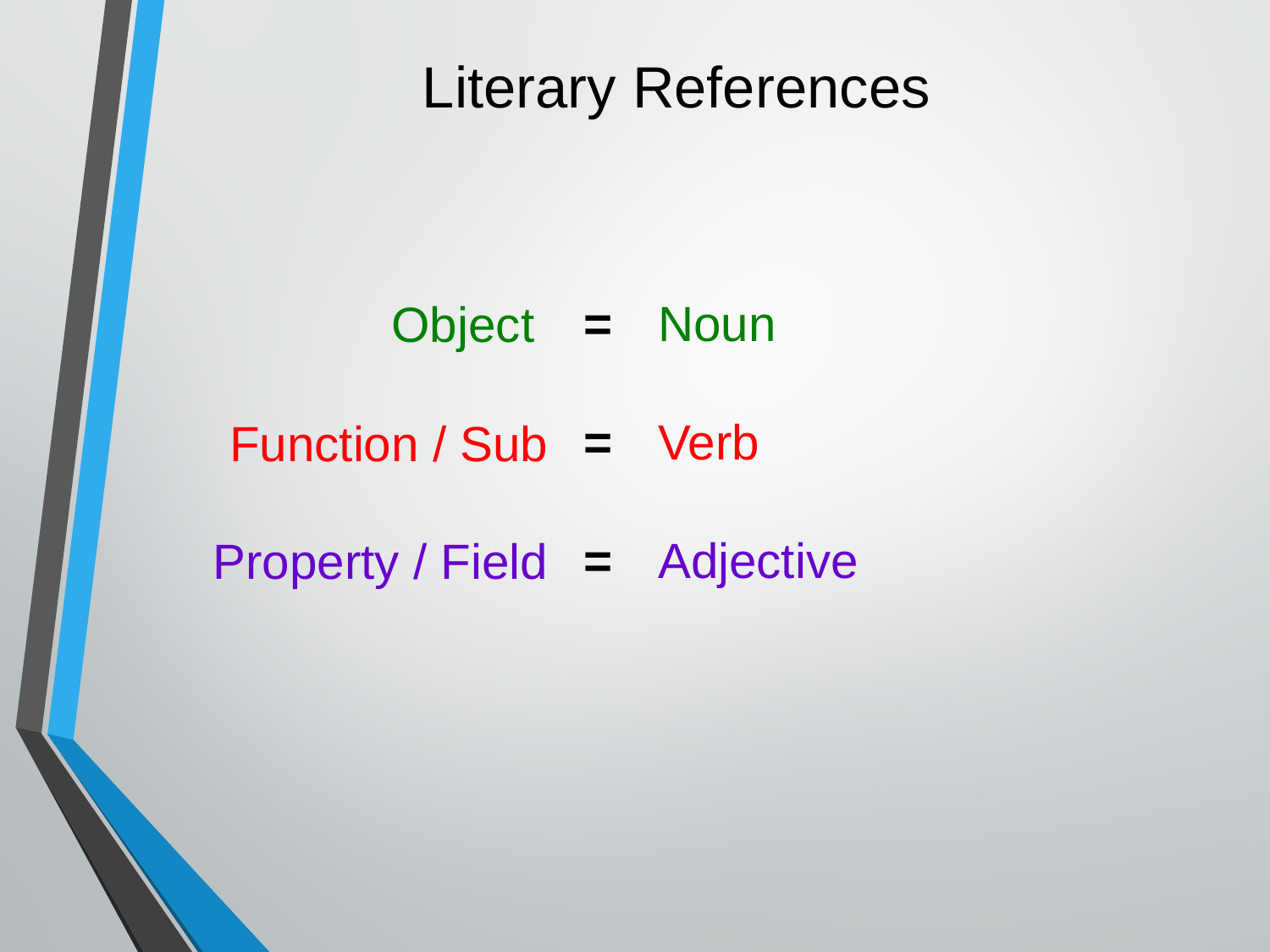

# Literary References

=

=

=
Noun

Verb

Adjective
Object

Function / Sub

Property / Field